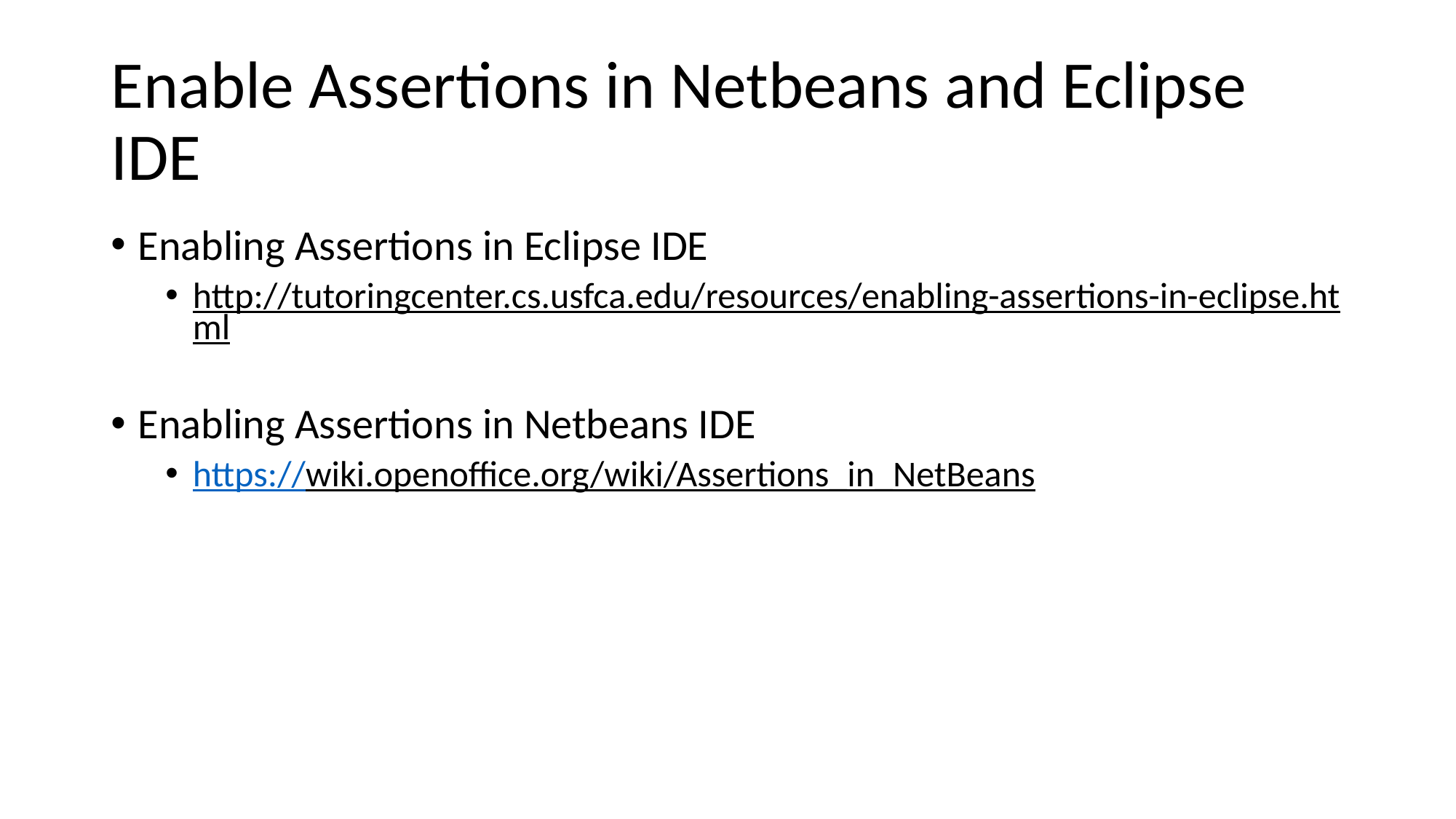

# Enable Assertions in Netbeans and Eclipse IDE
Enabling Assertions in Eclipse IDE
http://tutoringcenter.cs.usfca.edu/resources/enabling-assertions-in-eclipse.html
Enabling Assertions in Netbeans IDE
https://wiki.openoffice.org/wiki/Assertions_in_NetBeans